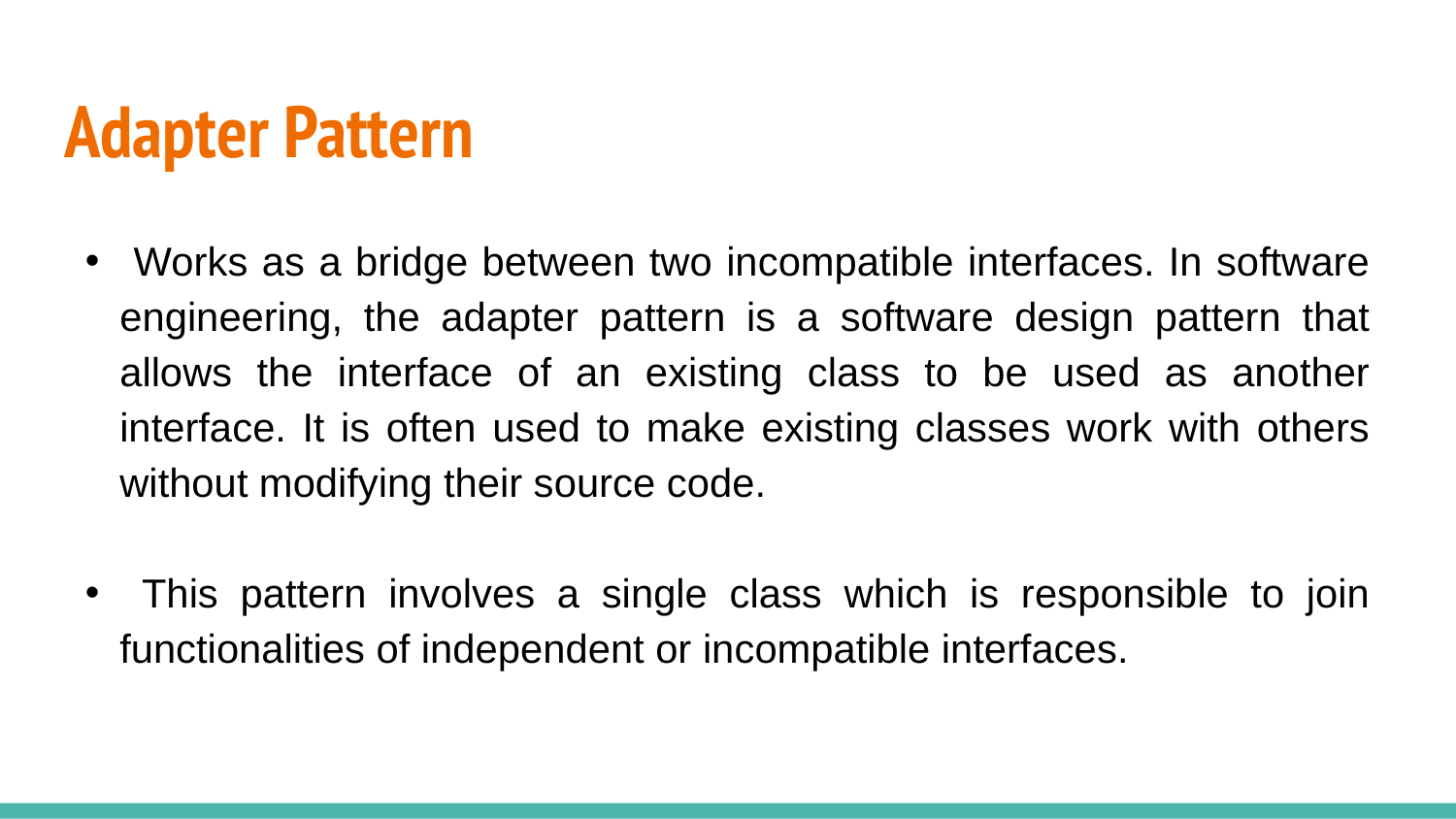

# Adapter Pattern
 Works as a bridge between two incompatible interfaces. In software engineering, the adapter pattern is a software design pattern that allows the interface of an existing class to be used as another interface. It is often used to make existing classes work with others without modifying their source code.

 This pattern involves a single class which is responsible to join functionalities of independent or incompatible interfaces.